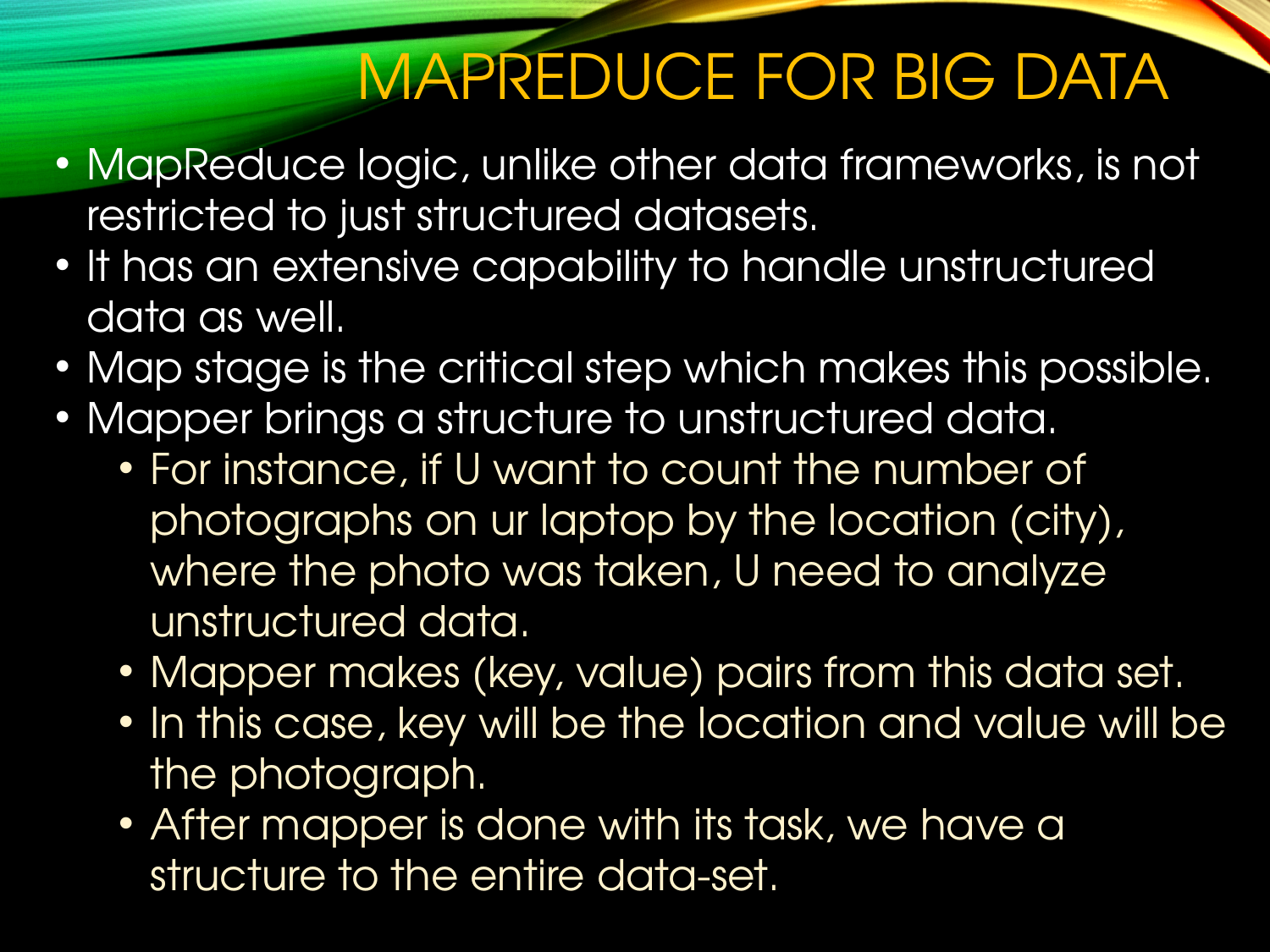

# MAPREDUCE FOR BIG DATA
MapReduce logic, unlike other data frameworks, is not restricted to just structured datasets.
It has an extensive capability to handle unstructured data as well.
Map stage is the critical step which makes this possible.
Mapper brings a structure to unstructured data.
For instance, if U want to count the number of photographs on ur laptop by the location (city), where the photo was taken, U need to analyze unstructured data.
Mapper makes (key, value) pairs from this data set.
In this case, key will be the location and value will be the photograph.
After mapper is done with its task, we have a structure to the entire data-set.